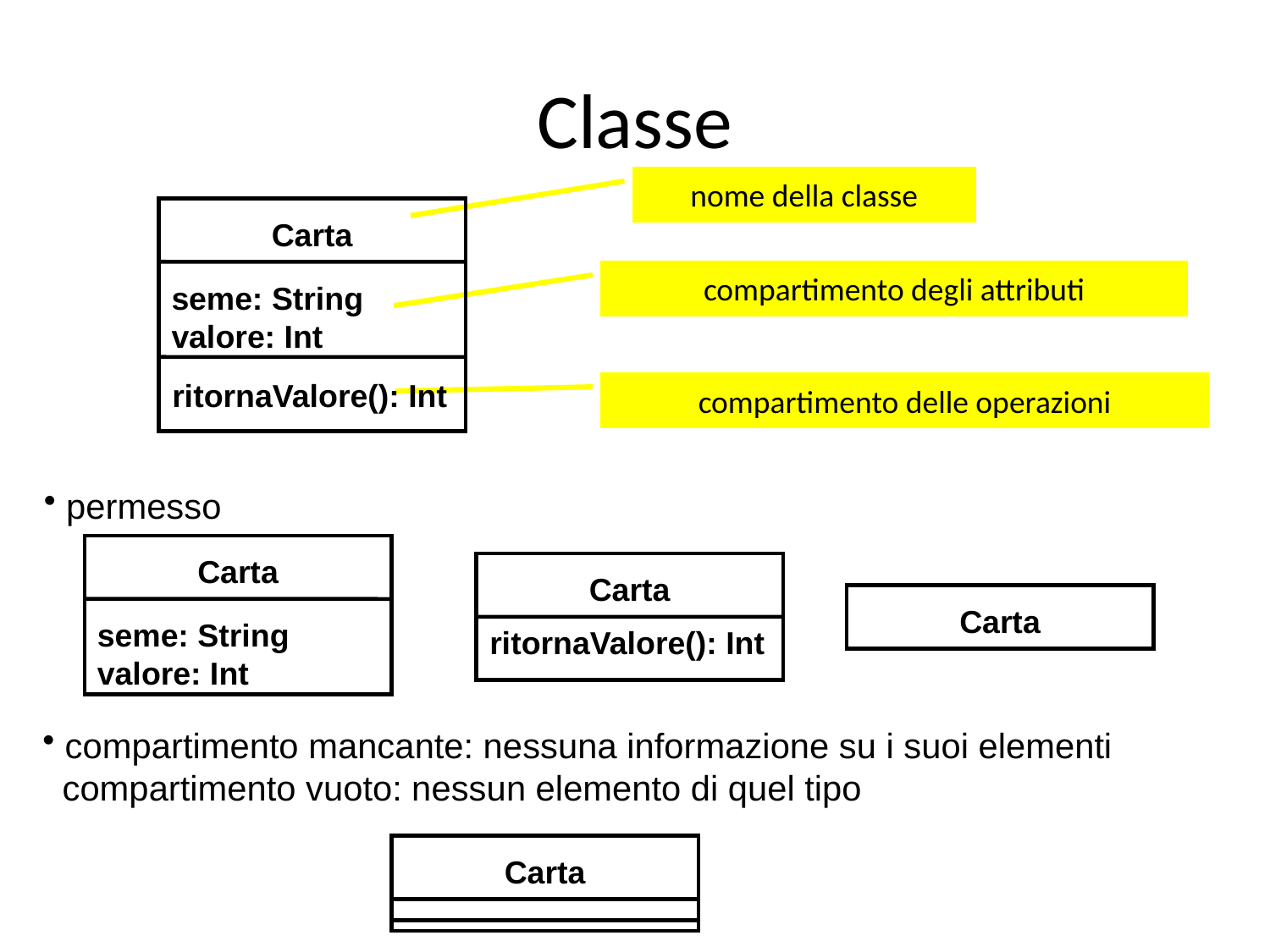

# Classe
nome della classe

Carta

seme: String
valore: Int

ritornaValore(): Int
compartimento degli attributi
compartimento delle operazioni
 permesso

Carta

seme: String
valore: Int

Carta

ritornaValore(): Int

Carta
 compartimento mancante: nessuna informazione su i suoi elementi
  compartimento vuoto: nessun elemento di quel tipo

Carta